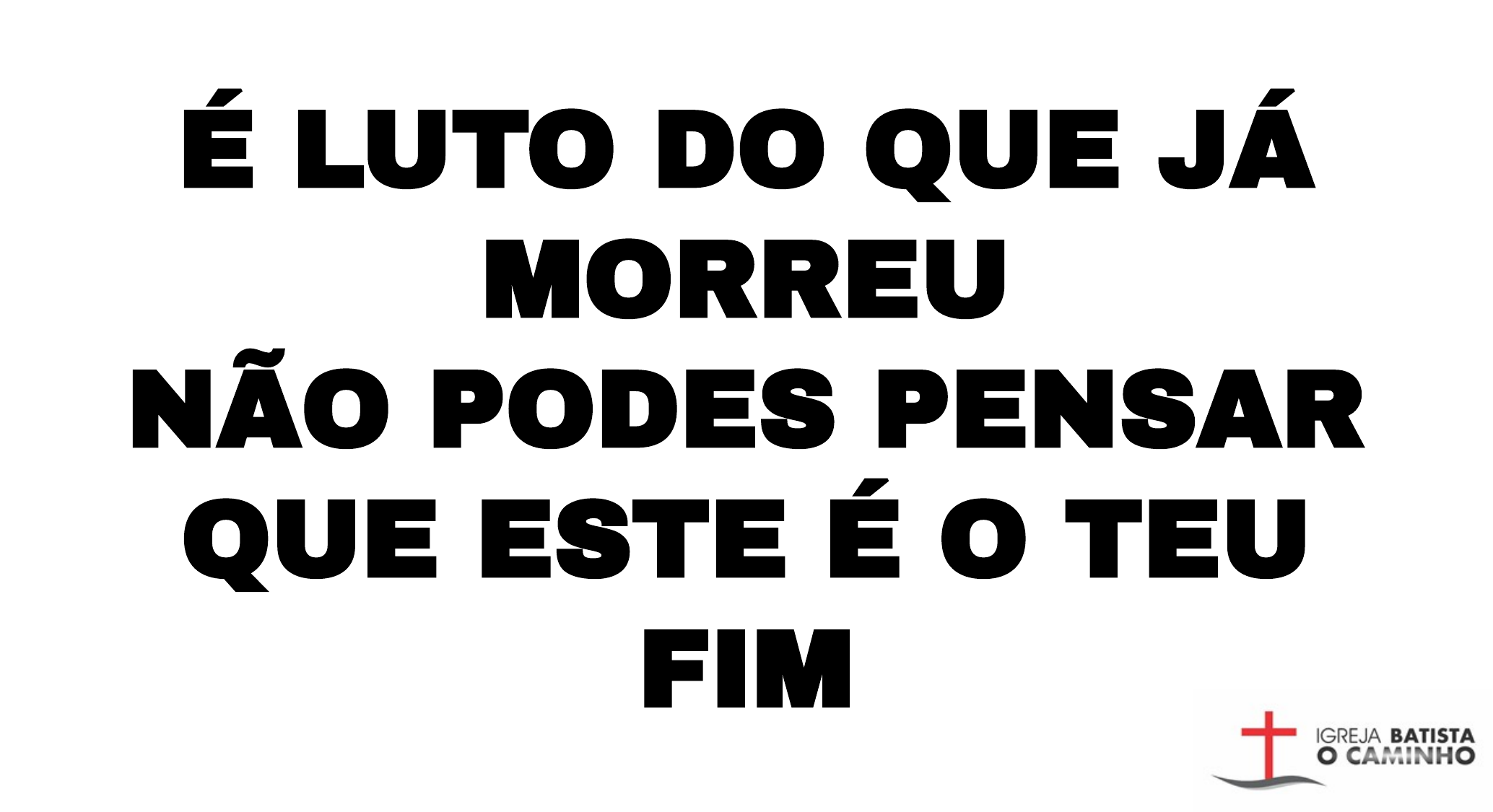

É LUTO DO QUE JÁ MORREU
NÃO PODES PENSAR QUE ESTE É O TEU FIM